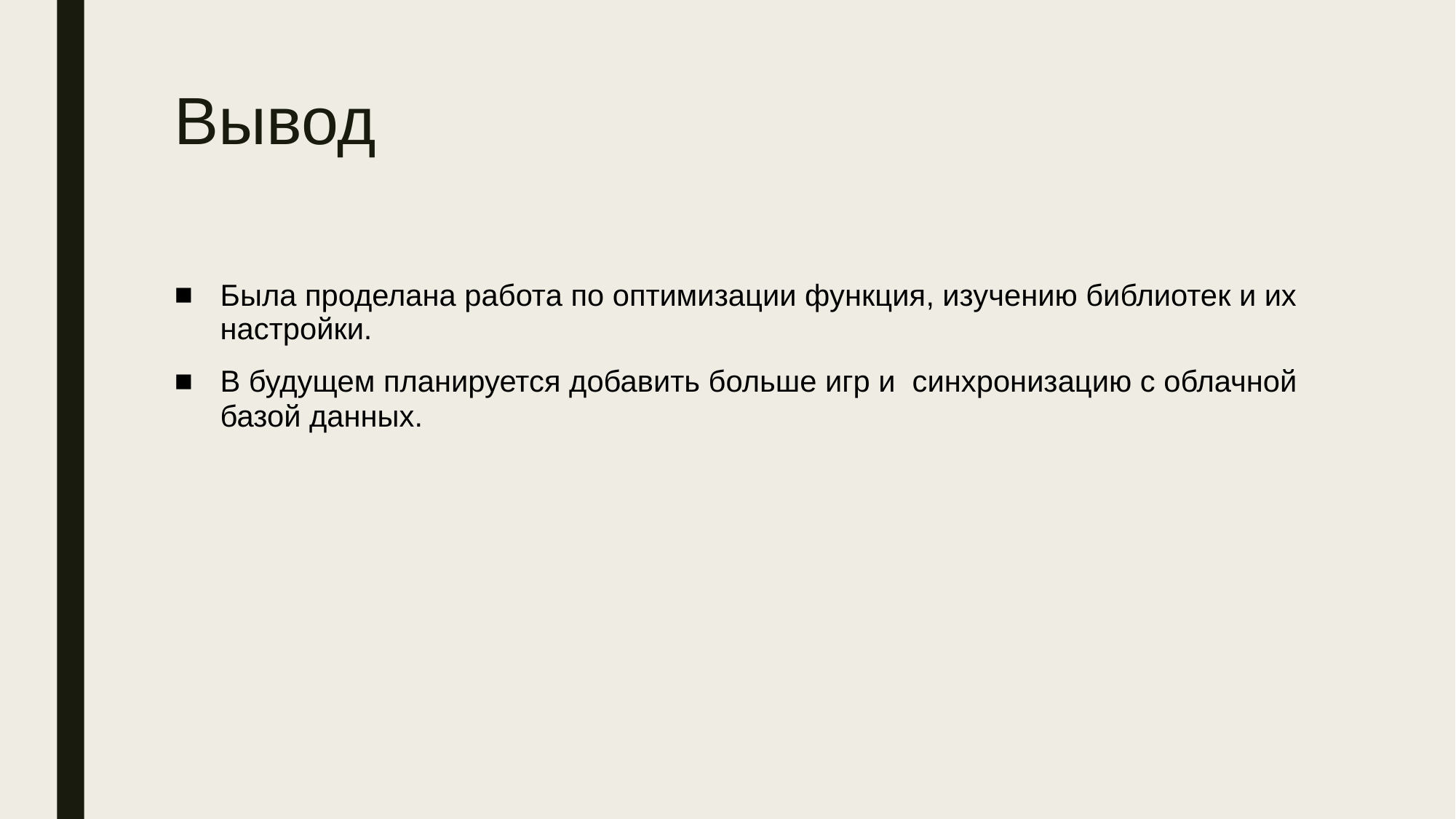

# Вывод
Была проделана работа по оптимизации функция, изучению библиотек и их настройки.
В будущем планируется добавить больше игр и  синхронизацию с облачной базой данных.